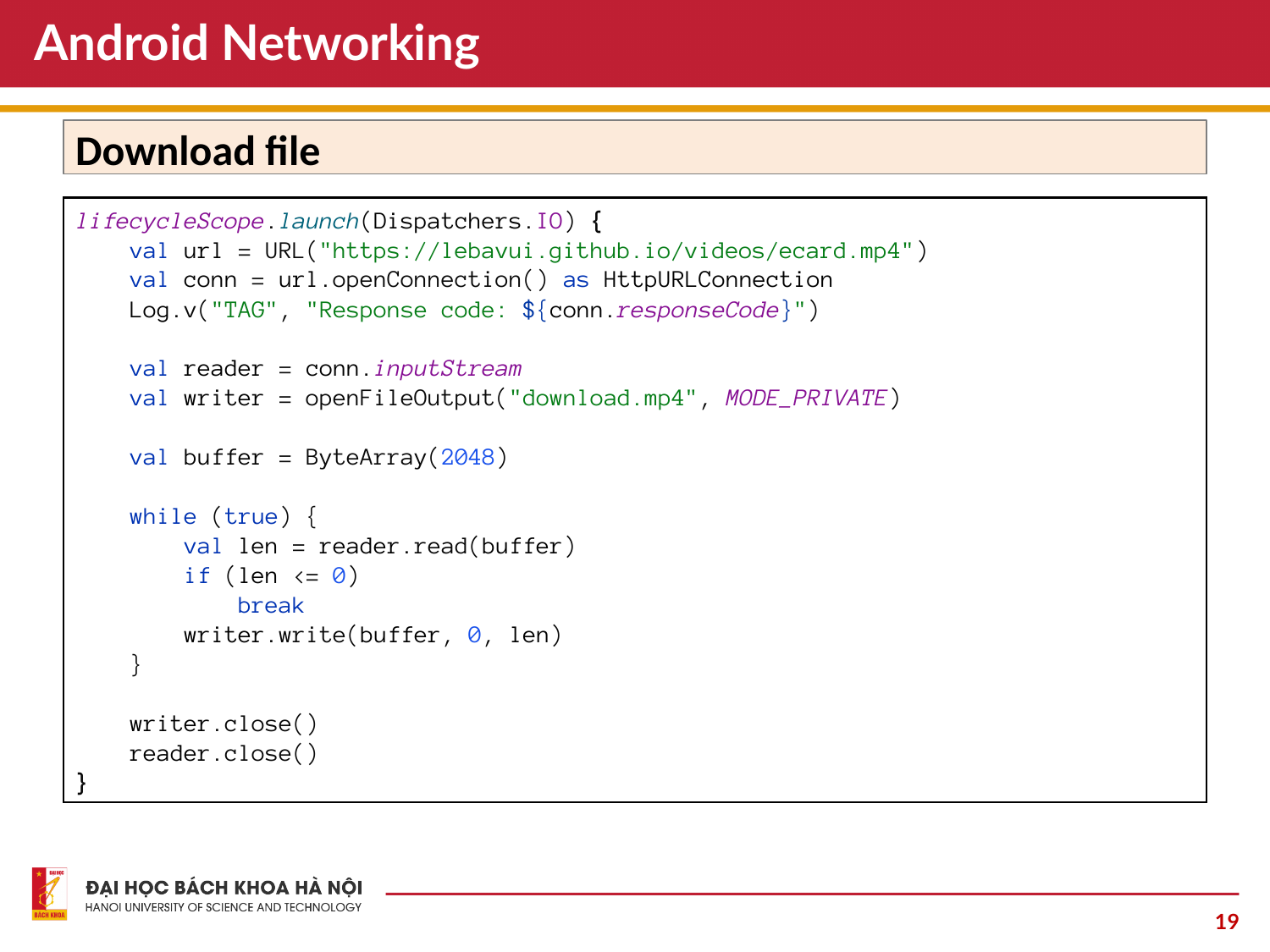

# Android Networking
Download file
lifecycleScope.launch(Dispatchers.IO) {
    val url = URL("https://lebavui.github.io/videos/ecard.mp4")
    val conn = url.openConnection() as HttpURLConnection
    Log.v("TAG", "Response code: ${conn.responseCode}")
    val reader = conn.inputStream
    val writer = openFileOutput("download.mp4", MODE_PRIVATE)
    val buffer = ByteArray(2048)
    while (true) {
        val len = reader.read(buffer)
        if (len <= 0)
            break
        writer.write(buffer, 0, len)
    }
    writer.close()
    reader.close()
}
19